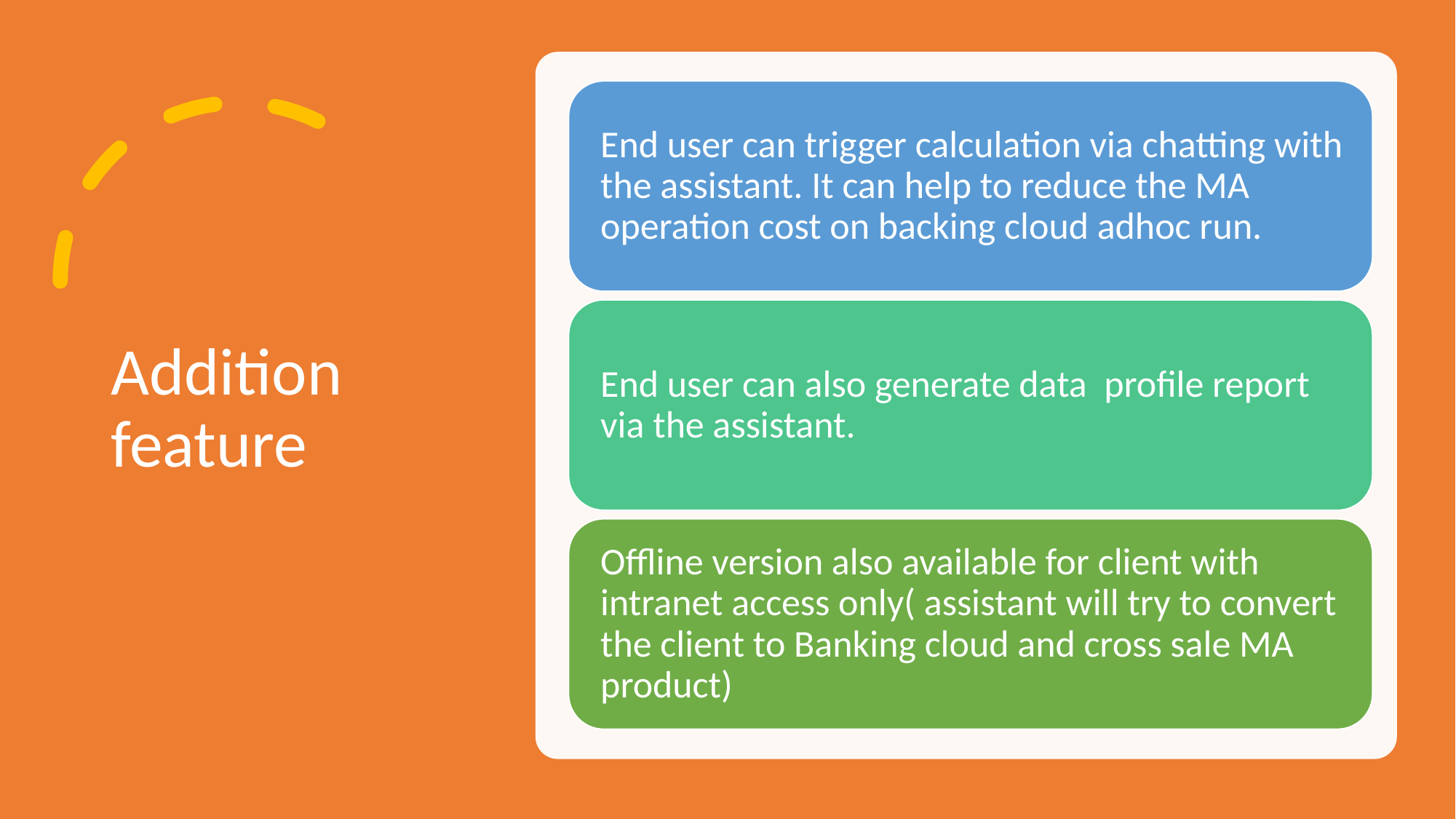

End user can trigger calculation via chatting with the assistant. It can help to reduce the MA operation cost on backing cloud adhoc run.
End user can also generate data  profile report via the assistant.
Offline version also available for client with intranet access only( assistant will try to convert the client to Banking cloud and cross sale MA product)
# Addition feature